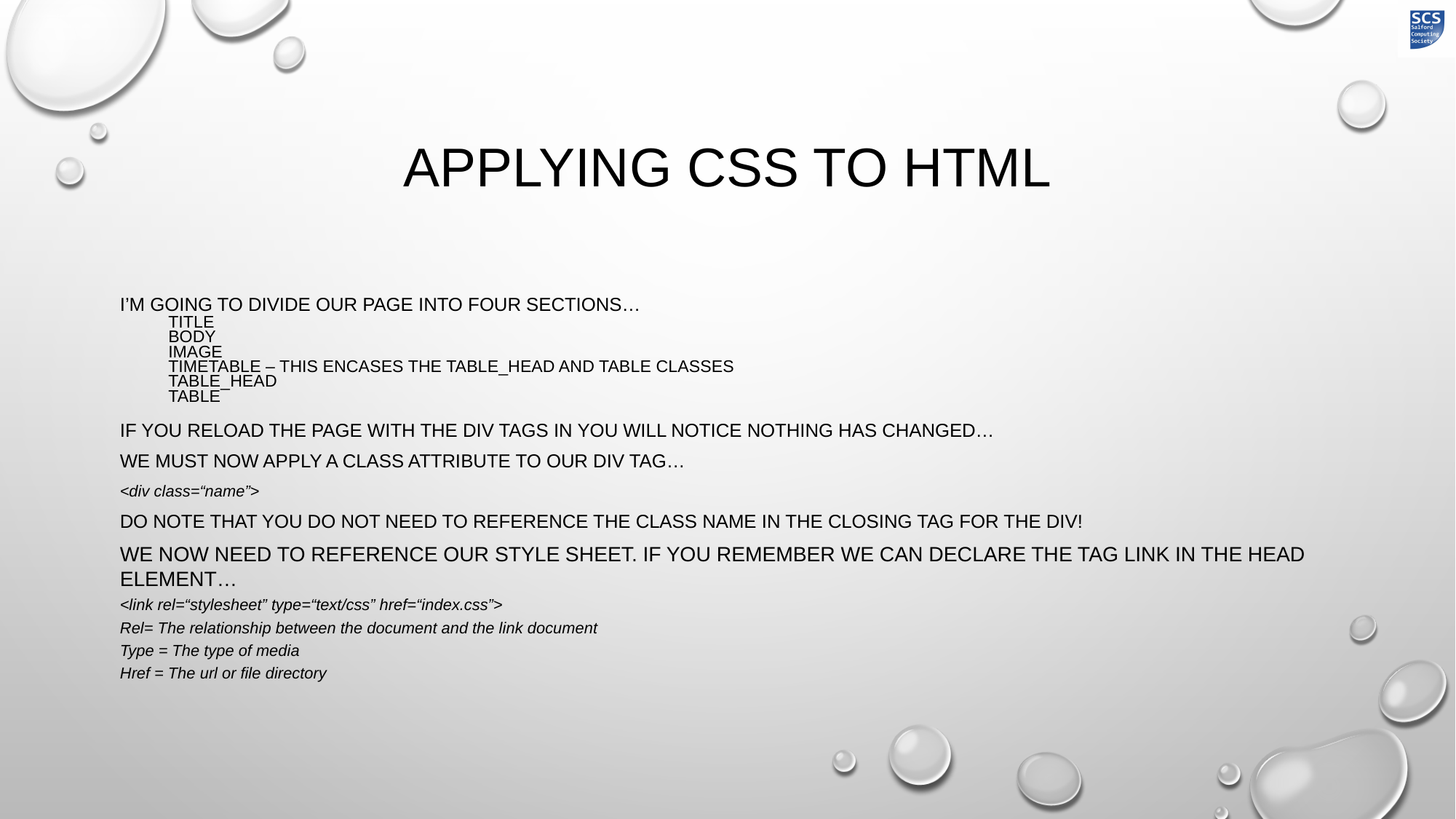

# APPLYING CSS TO HTML
I’m going to divide our page into four sections…
Title
Body
Image
TIMETABLE – THIS ENCASES the TABLE_HEAD AND TABLE CLASSES
TABLE_HEAD
Table

If you reload the page with the div tags in you will notice nothing has changed…
We must now apply a class attribute to our div tag…
<div class=“name”>
DO NOTE THAT YOU DO NOT NEED TO REFERENCE THE CLASS NAME IN THE CLOSING TAG FOR THE DIV!
WE NOW NEED TO REFERENCE OUR STYLE SHEET. IF YOU REMEMBER WE CAN DECLARE THE TAG LINK IN THE HEAD ELEMENT…
<link rel=“stylesheet” type=“text/css” href=“index.css”>
Rel= The relationship between the document and the link document
Type = The type of media
Href = The url or file directory